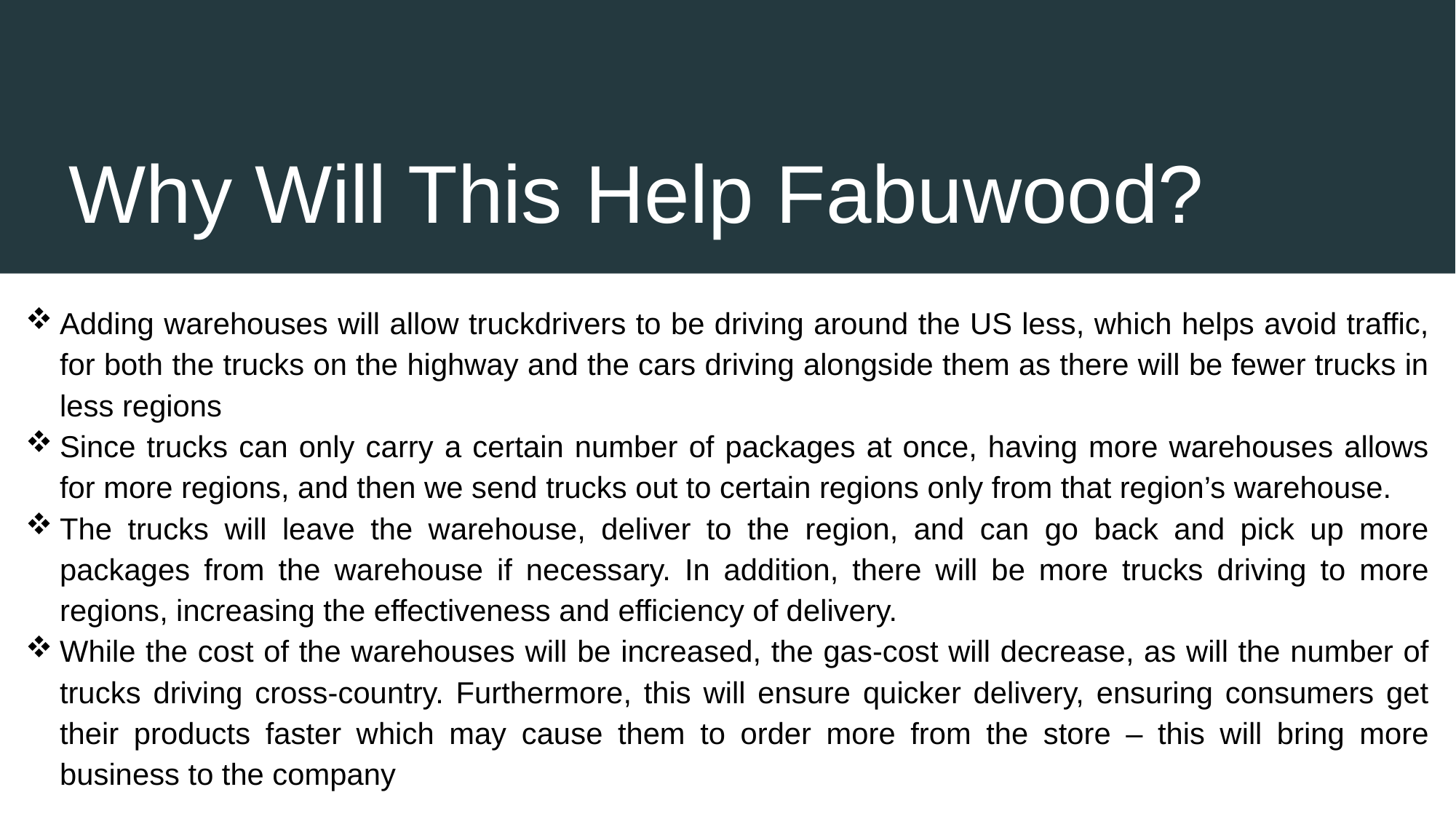

# Why Will This Help Fabuwood?
Adding warehouses will allow truckdrivers to be driving around the US less, which helps avoid traffic, for both the trucks on the highway and the cars driving alongside them as there will be fewer trucks in less regions
Since trucks can only carry a certain number of packages at once, having more warehouses allows for more regions, and then we send trucks out to certain regions only from that region’s warehouse.
The trucks will leave the warehouse, deliver to the region, and can go back and pick up more packages from the warehouse if necessary. In addition, there will be more trucks driving to more regions, increasing the effectiveness and efficiency of delivery.
While the cost of the warehouses will be increased, the gas-cost will decrease, as will the number of trucks driving cross-country. Furthermore, this will ensure quicker delivery, ensuring consumers get their products faster which may cause them to order more from the store – this will bring more business to the company